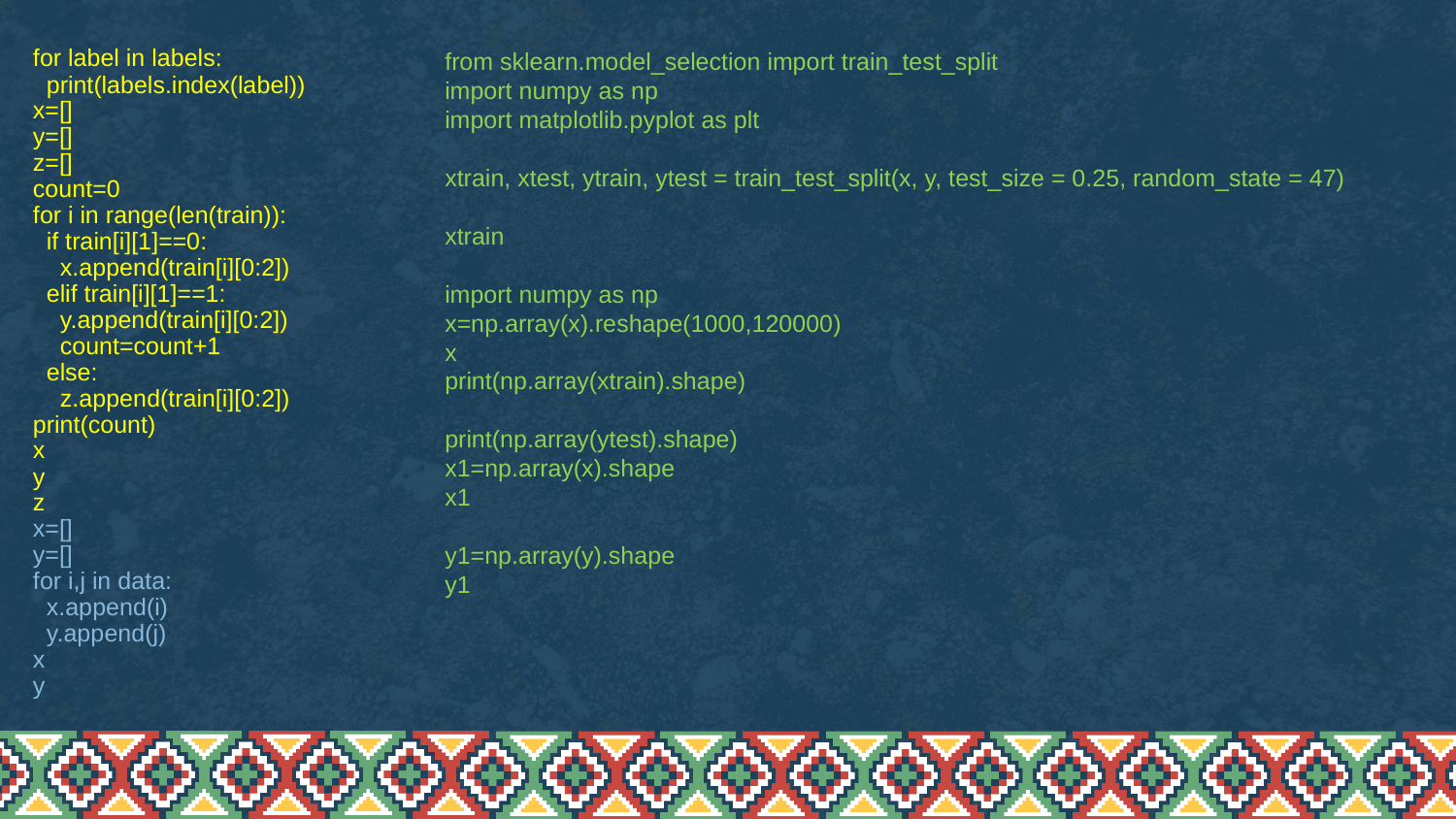

for label in labels:
  print(labels.index(label))
x=[]
y=[]
z=[]
count=0
for i in range(len(train)):
  if train[i][1]==0:
    x.append(train[i][0:2])
  elif train[i][1]==1:
    y.append(train[i][0:2])
    count=count+1
  else:
    z.append(train[i][0:2])
print(count)
x
y
z
x=[]
y=[]
for i,j in data:
  x.append(i)
  y.append(j)
x
y
from sklearn.model_selection import train_test_split
import numpy as np
import matplotlib.pyplot as plt

xtrain, xtest, ytrain, ytest = train_test_split(x, y, test_size = 0.25, random_state = 47)

xtrain

import numpy as np
x=np.array(x).reshape(1000,120000)
x
print(np.array(xtrain).shape)

print(np.array(ytest).shape)
x1=np.array(x).shape
x1

y1=np.array(y).shape
y1